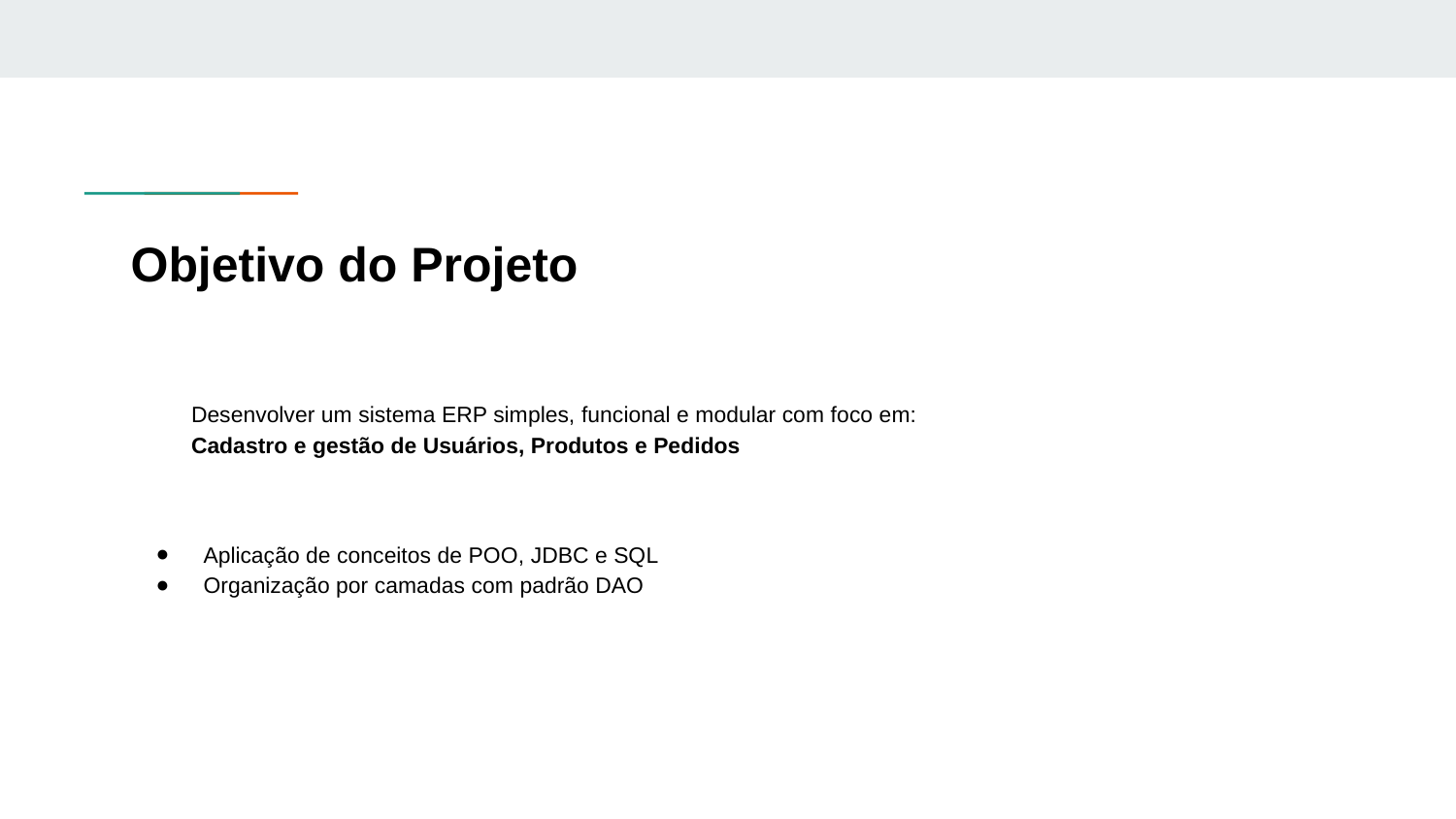

# Objetivo do Projeto

Desenvolver um sistema ERP simples, funcional e modular com foco em:
Cadastro e gestão de Usuários, Produtos e Pedidos

Aplicação de conceitos de POO, JDBC e SQL
Organização por camadas com padrão DAO